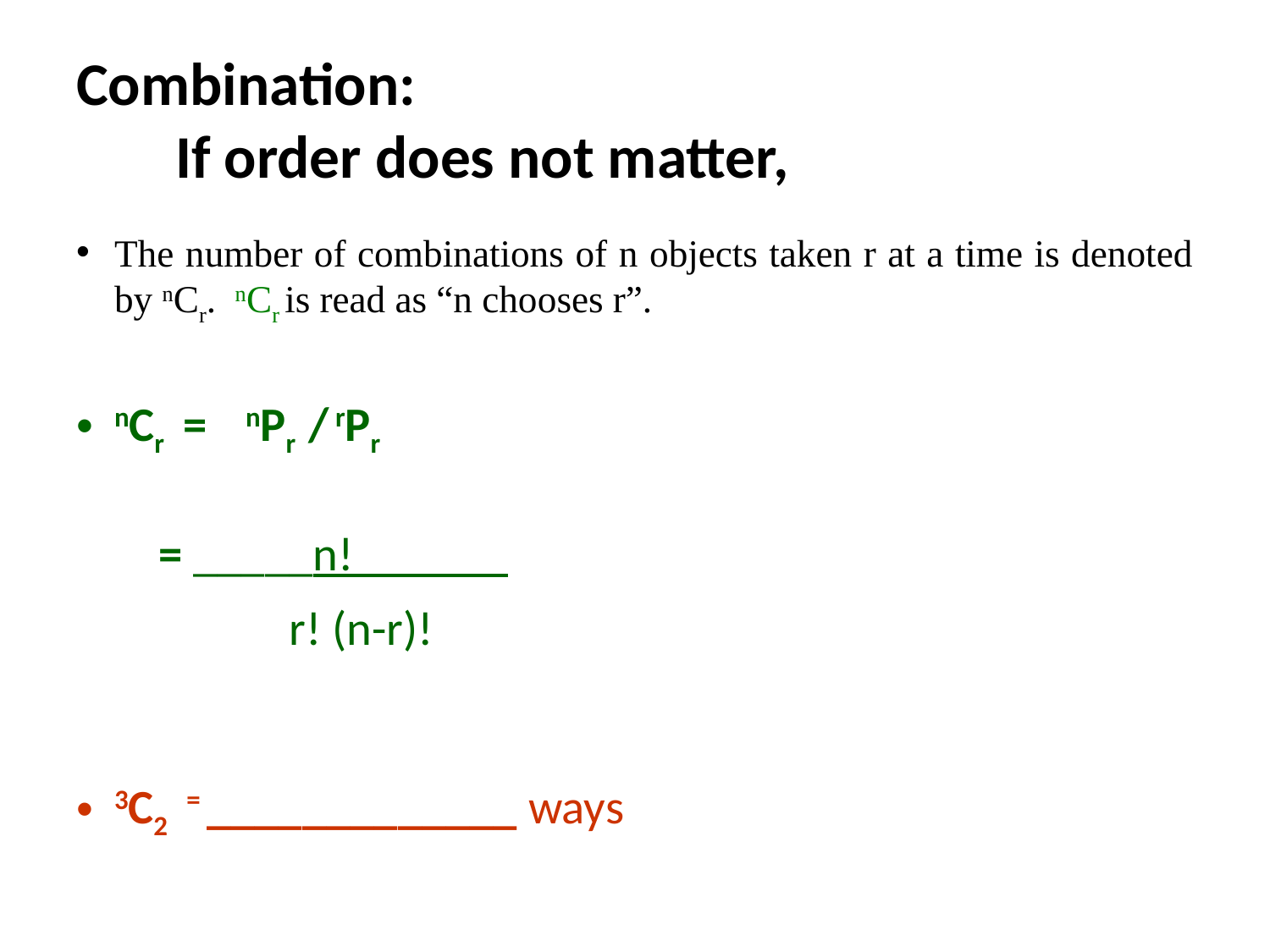

# Combination: If order does not matter,
The number of combinations of n objects taken r at a time is denoted by nCr.  nCr is read as “n chooses r”.

nCr   =      nPr  / rPr

		= _____n! ______
               r! (n-r)!

3C2   = _____________ ways